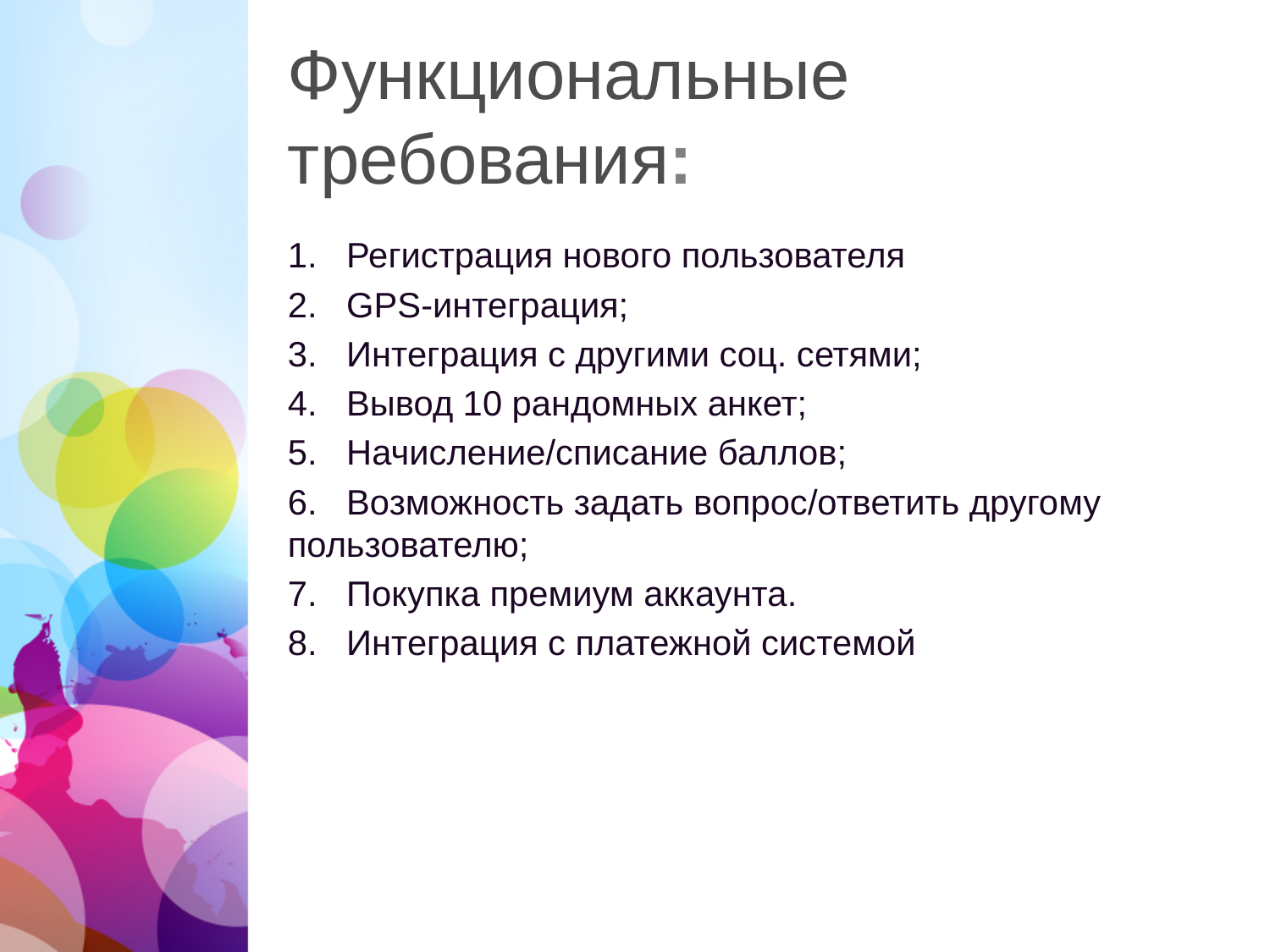

# Функциональные требования:
1.   Регистрация нового пользователя
2.   GPS-интеграция;
3.   Интеграция с другими соц. сетями;
4.   Вывод 10 рандомных анкет;
5.   Начисление/списание баллов;
6.   Возможность задать вопрос/ответить другому пользователю;
7.   Покупка премиум аккаунта.
8.   Интеграция с платежной системой